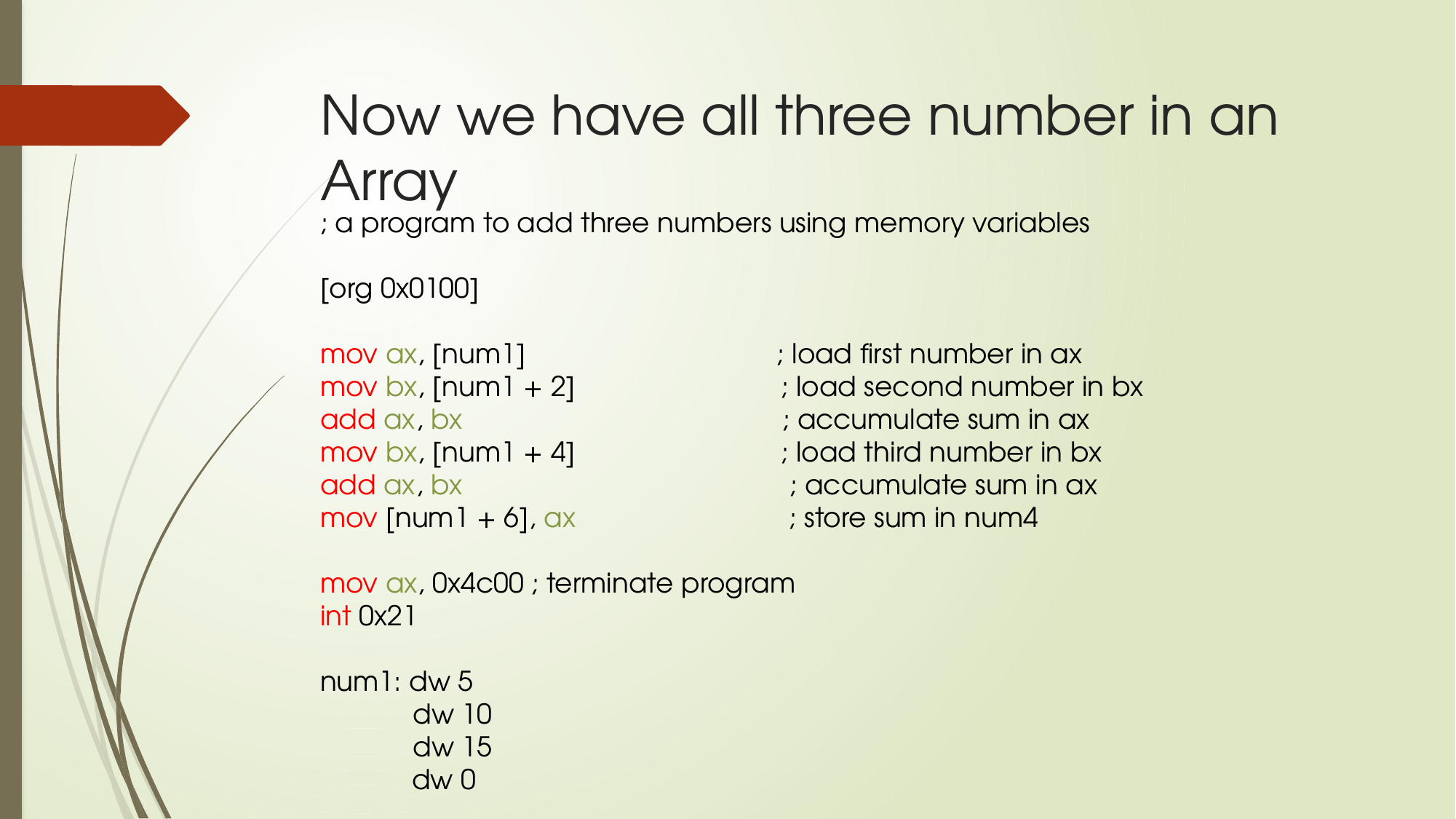

# Now we have all three number in an Array
; a program to add three numbers using memory variables

[org 0x0100]

mov ax, [num1]                                 ; load first number in ax
mov bx, [num1 + 2]                           ; load second number in bx
add ax, bx                                          ; accumulate sum in ax
mov bx, [num1 + 4]                           ; load third number in bx
add ax, bx                                           ; accumulate sum in ax
mov [num1 + 6], ax                            ; store sum in num4

mov ax, 0x4c00 ; terminate program
int 0x21

num1: dw 5
     dw 10
     dw 15
            dw 0